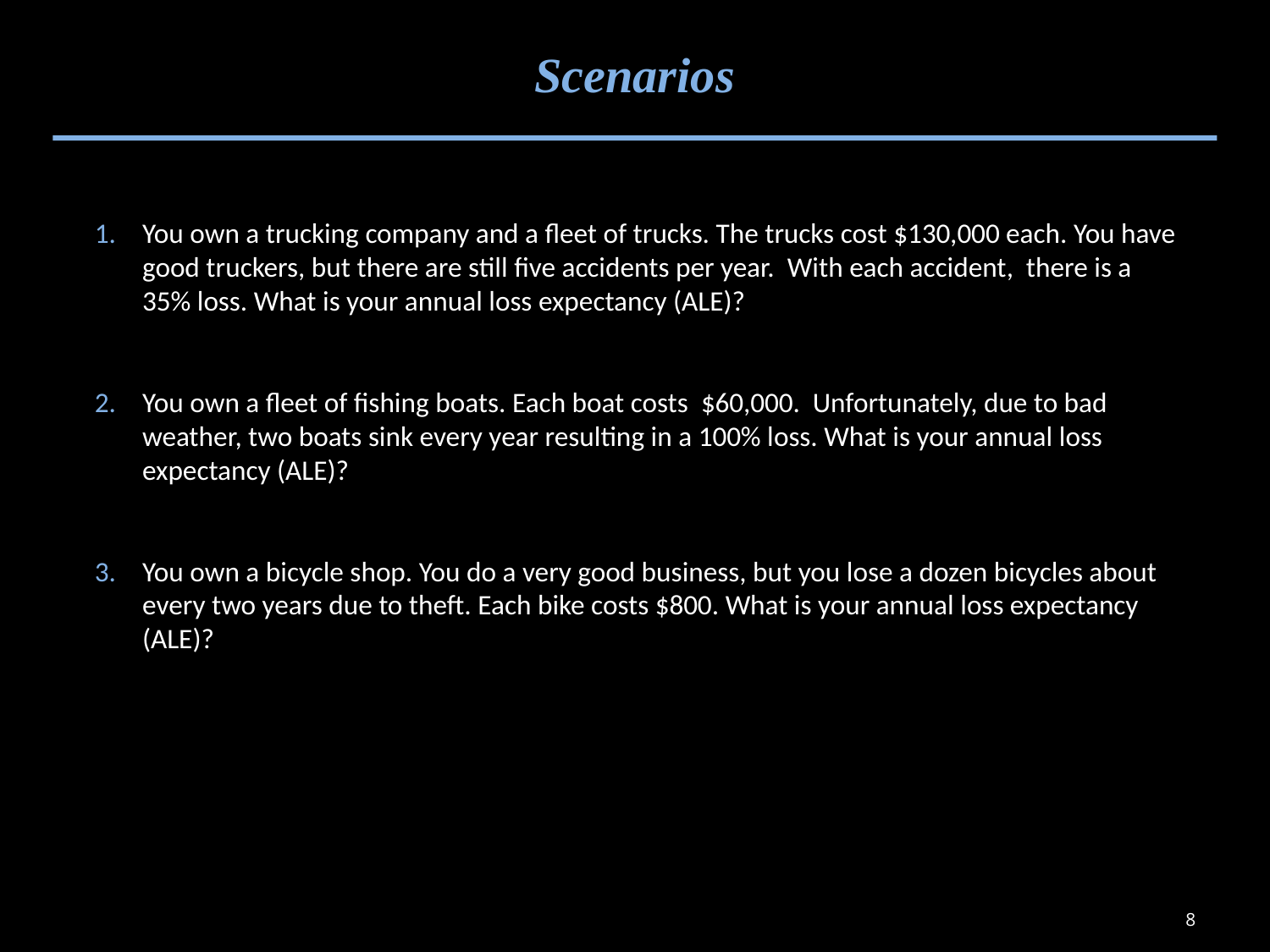

# Scenarios
You own a trucking company and a fleet of trucks. The trucks cost $130,000 each. You have good truckers, but there are still five accidents per year.  With each accident,  there is a 35% loss. What is your annual loss expectancy (ALE)?

You own a fleet of fishing boats. Each boat costs  $60,000.  Unfortunately, due to bad weather, two boats sink every year resulting in a 100% loss. What is your annual loss expectancy (ALE)?

You own a bicycle shop. You do a very good business, but you lose a dozen bicycles about every two years due to theft. Each bike costs $800. What is your annual loss expectancy (ALE)?

8